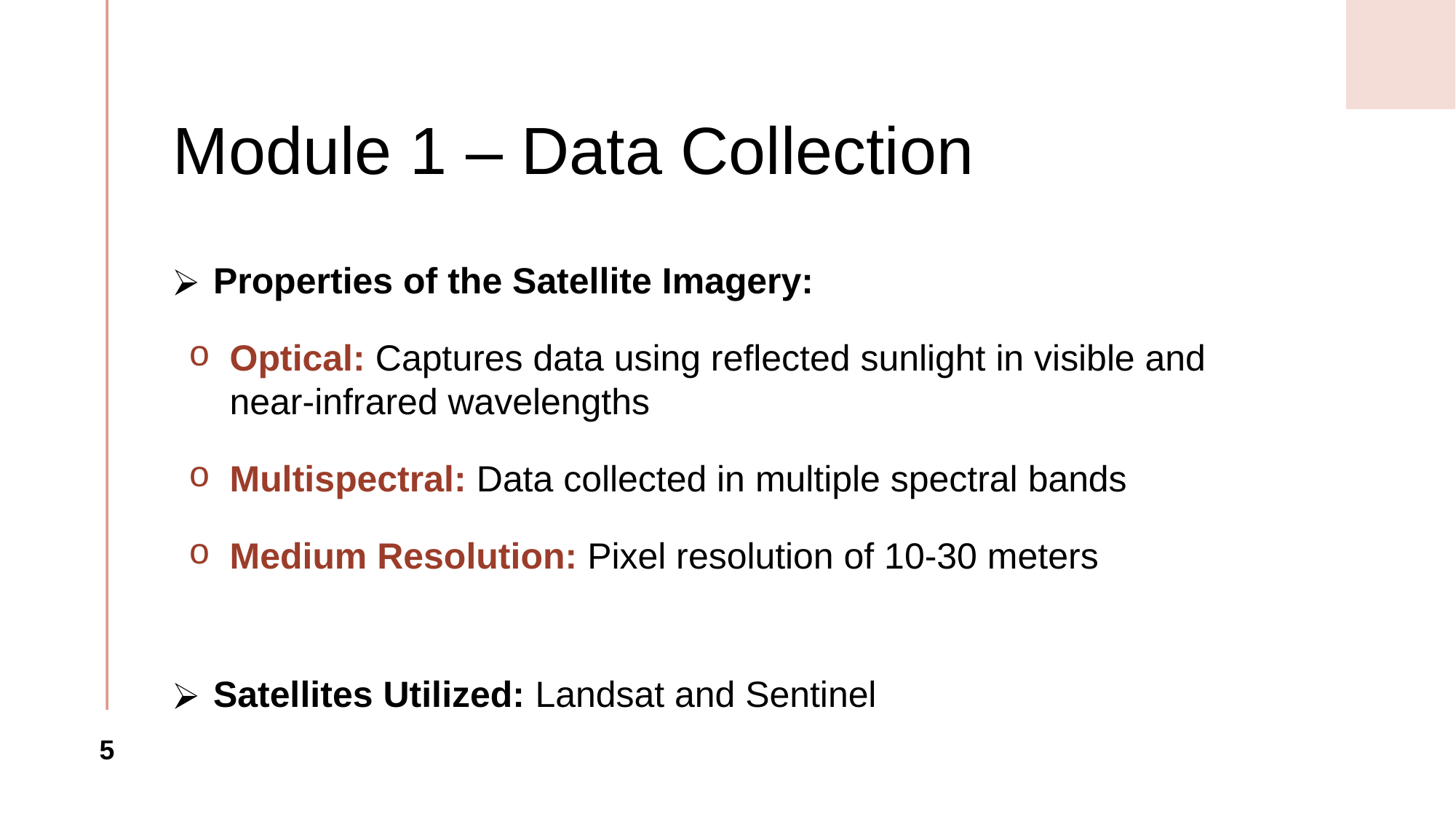

# Module 1 – Data Collection
Properties of the Satellite Imagery:
Optical: Captures data using reflected sunlight in visible and near-infrared wavelengths
Multispectral: Data collected in multiple spectral bands
Medium Resolution: Pixel resolution of 10-30 meters

Satellites Utilized: Landsat and Sentinel

5